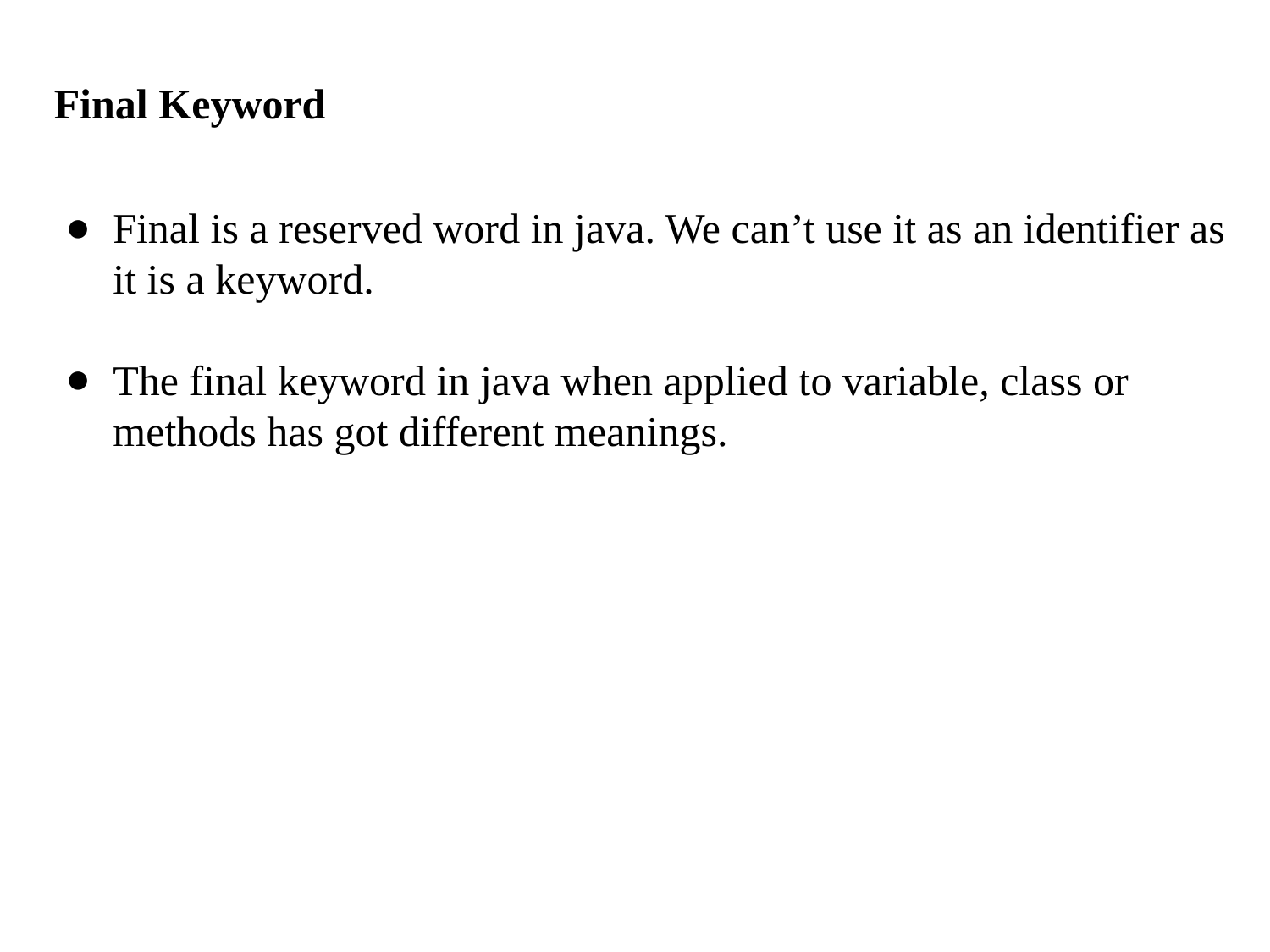

Final Keyword

Final is a reserved word in java. We can’t use it as an identifier as it is a keyword.

The final keyword in java when applied to variable, class or methods has got different meanings.